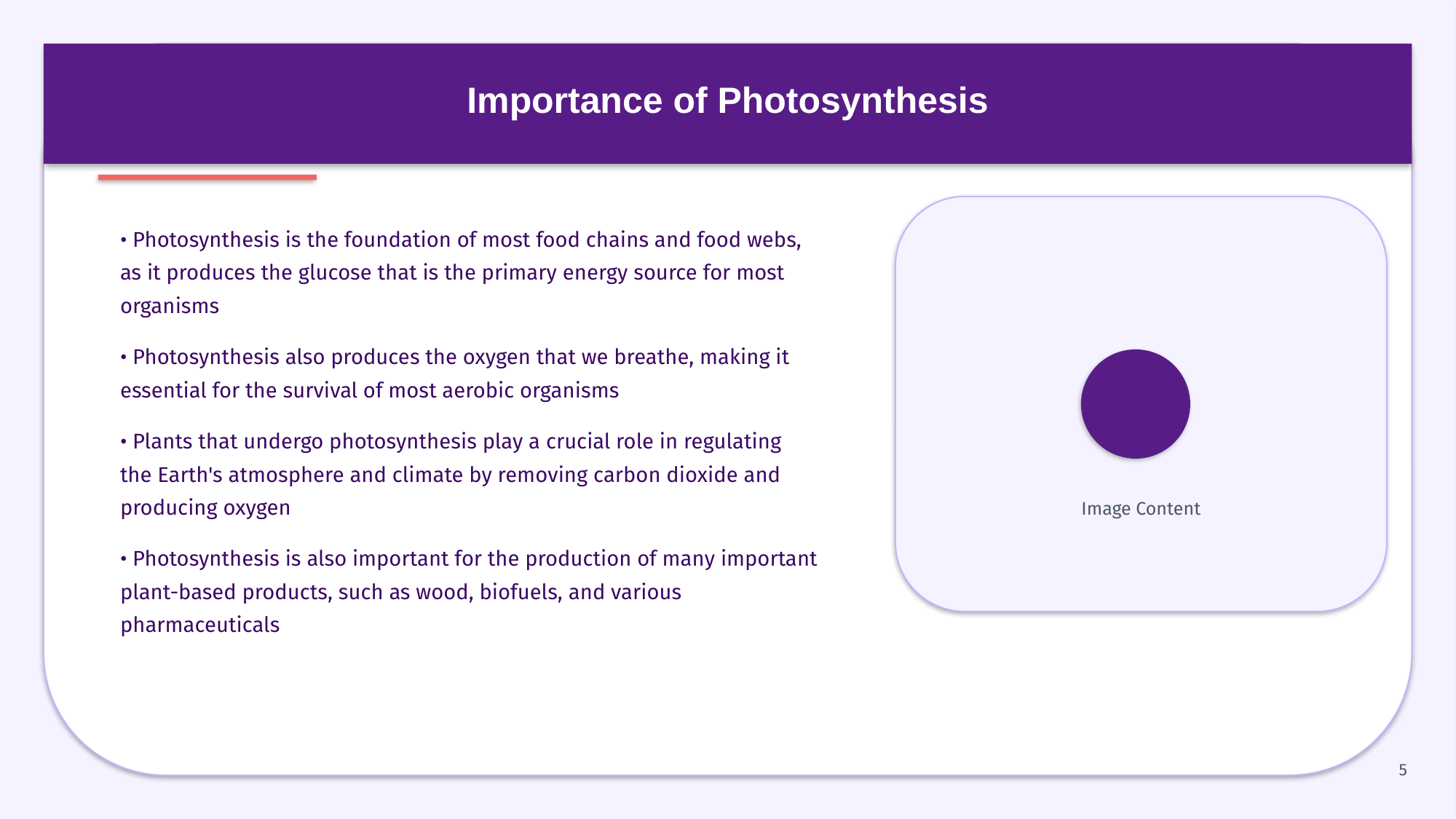

Importance of Photosynthesis

• Photosynthesis is the foundation of most food chains and food webs, as it produces the glucose that is the primary energy source for most organisms
• Photosynthesis also produces the oxygen that we breathe, making it essential for the survival of most aerobic organisms
• Plants that undergo photosynthesis play a crucial role in regulating the Earth's atmosphere and climate by removing carbon dioxide and producing oxygen
• Photosynthesis is also important for the production of many important plant-based products, such as wood, biofuels, and various pharmaceuticals

Image Content
5